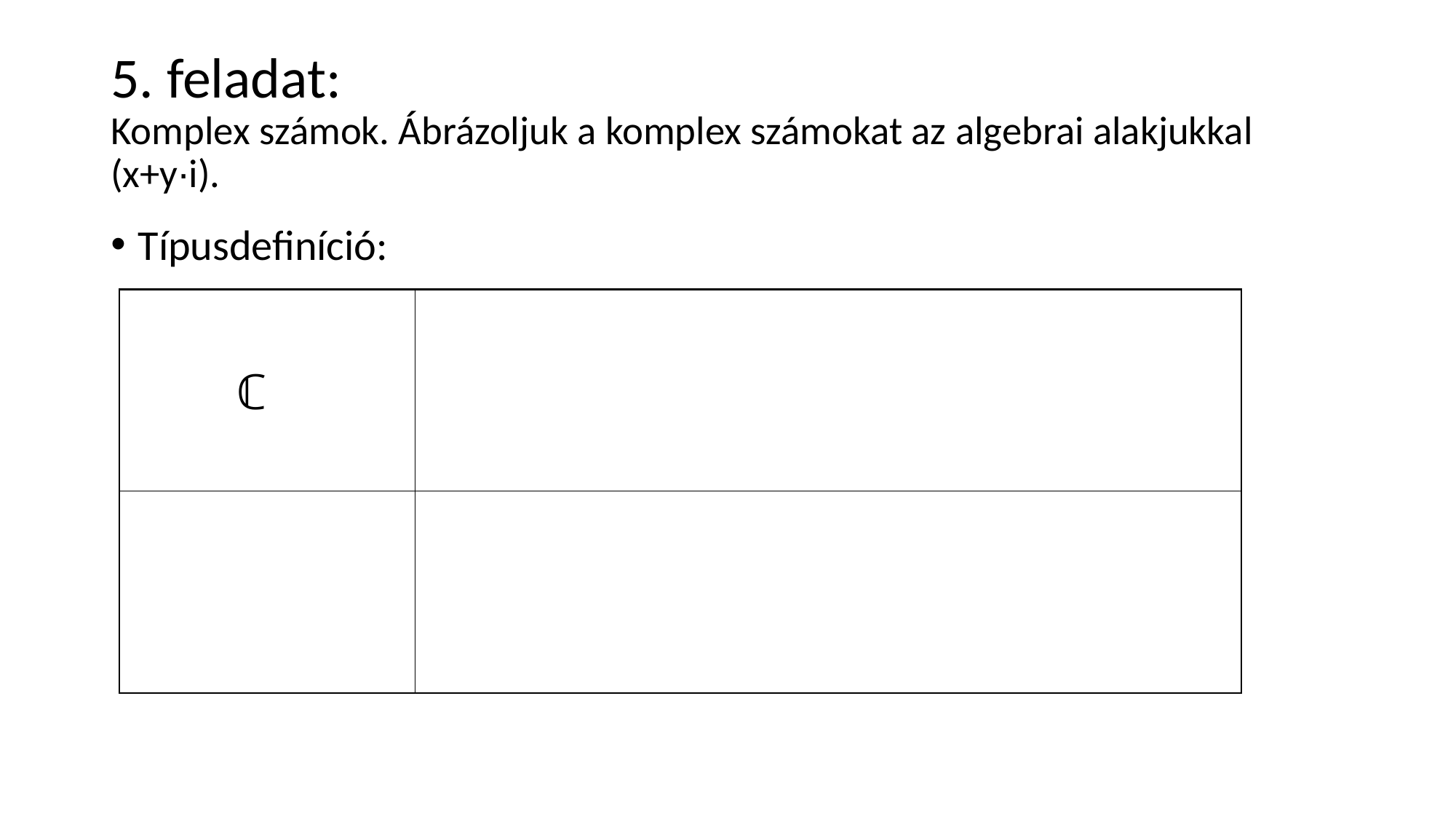

# 5. feladat: Komplex számok. Ábrázoljuk a komplex számokat az algebrai alakjukkal (x+y∙i).
Típusdefiníció:

ℂ